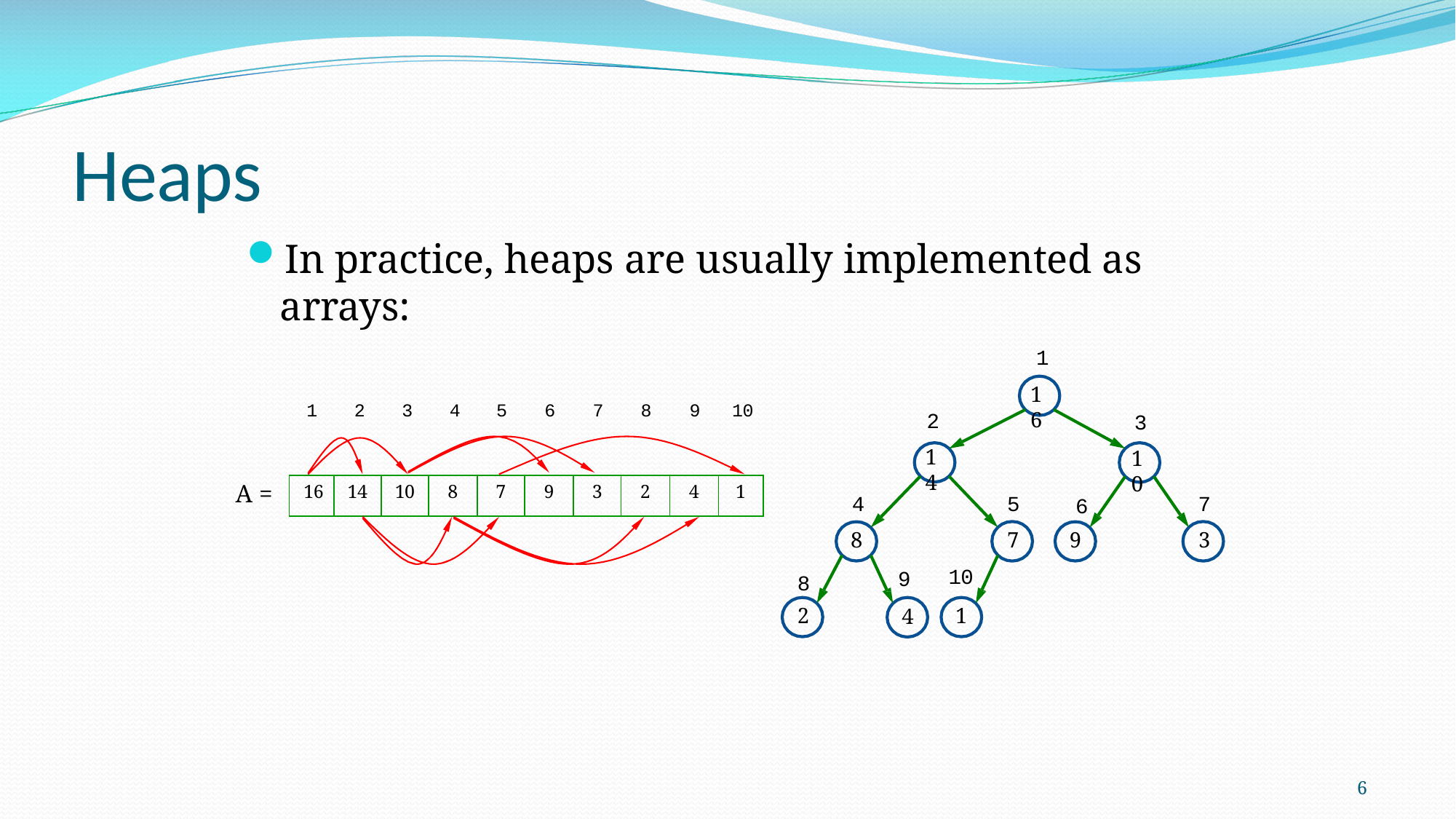

# Heaps
In practice, heaps are usually implemented as arrays:
1

16
2
14
3
10
1	2	3	4
5
6
7
8
9	10

| 16 | 14 | 10 | 8 | 7 | 9 | 3 | 2 | 4 | 1 |
| --- | --- | --- | --- | --- | --- | --- | --- | --- | --- |
A =
4
8
5
7
7
3
6
9

10
1
9
4
8
2
6